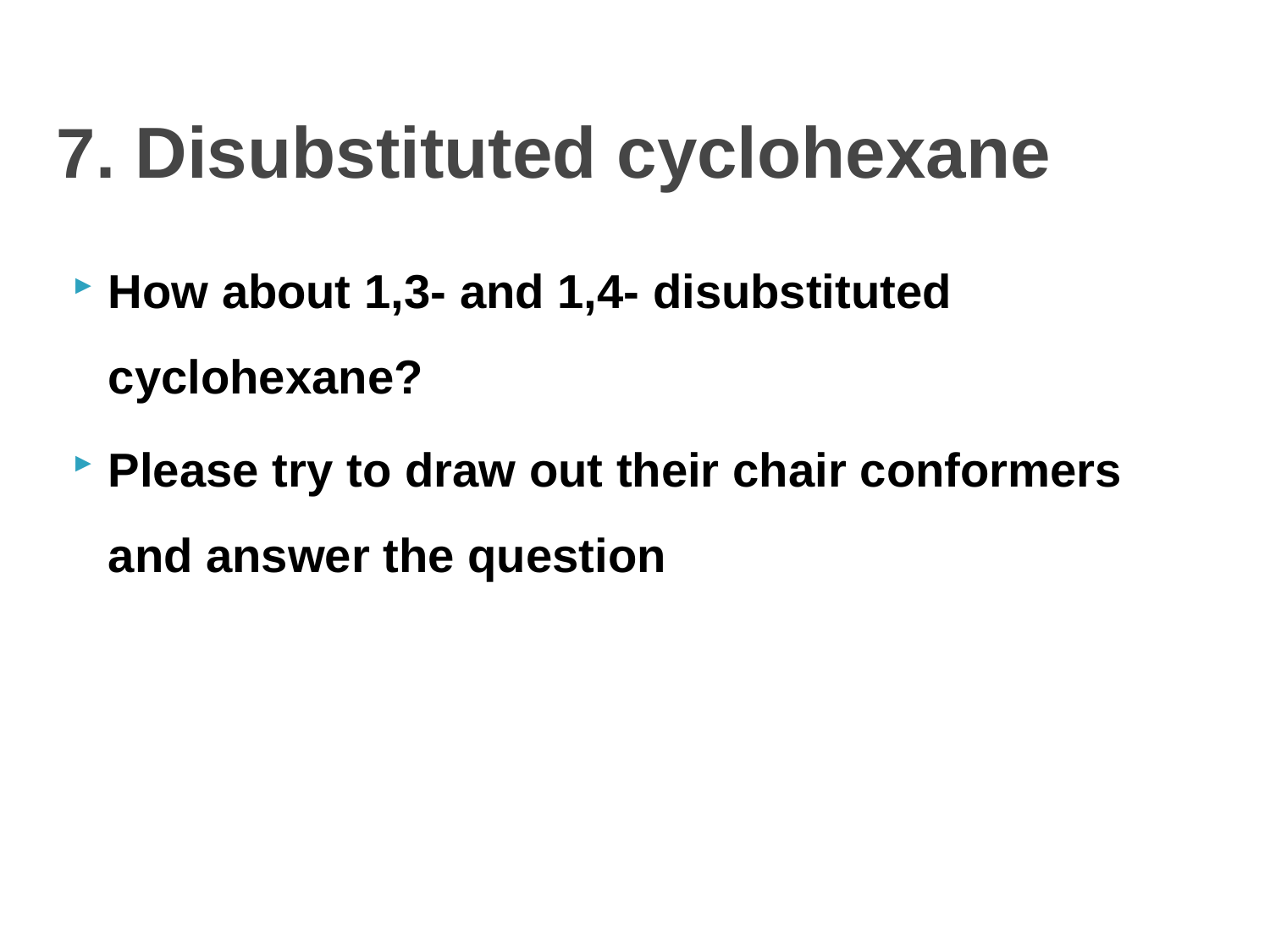

# 7. Disubstituted cyclohexane
How about 1,3- and 1,4- disubstituted cyclohexane?
Please try to draw out their chair conformers and answer the question